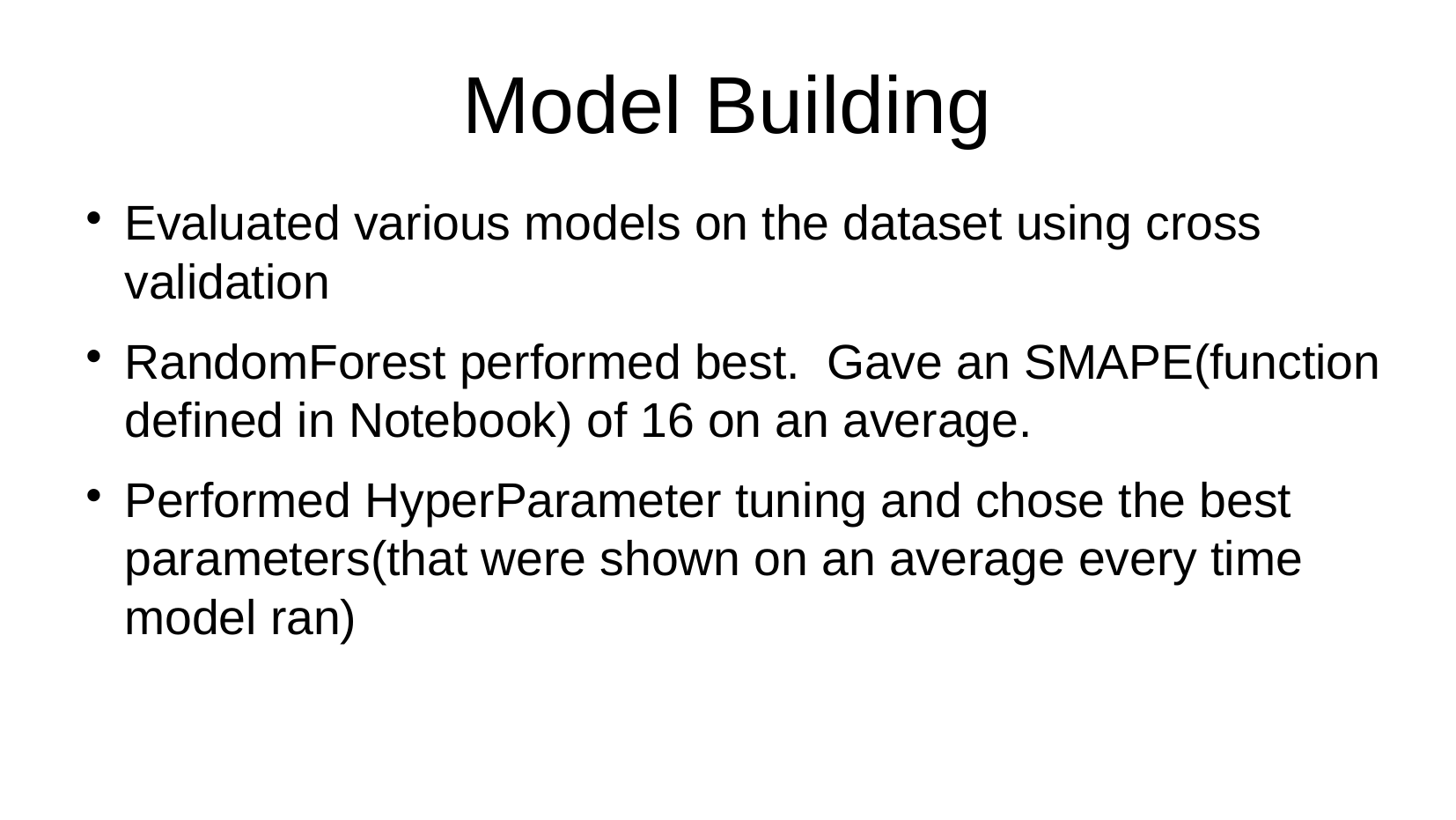

Model Building
Evaluated various models on the dataset using cross validation
RandomForest performed best.  Gave an SMAPE(function defined in Notebook) of 16 on an average.
Performed HyperParameter tuning and chose the best  parameters(that were shown on an average every time model ran)